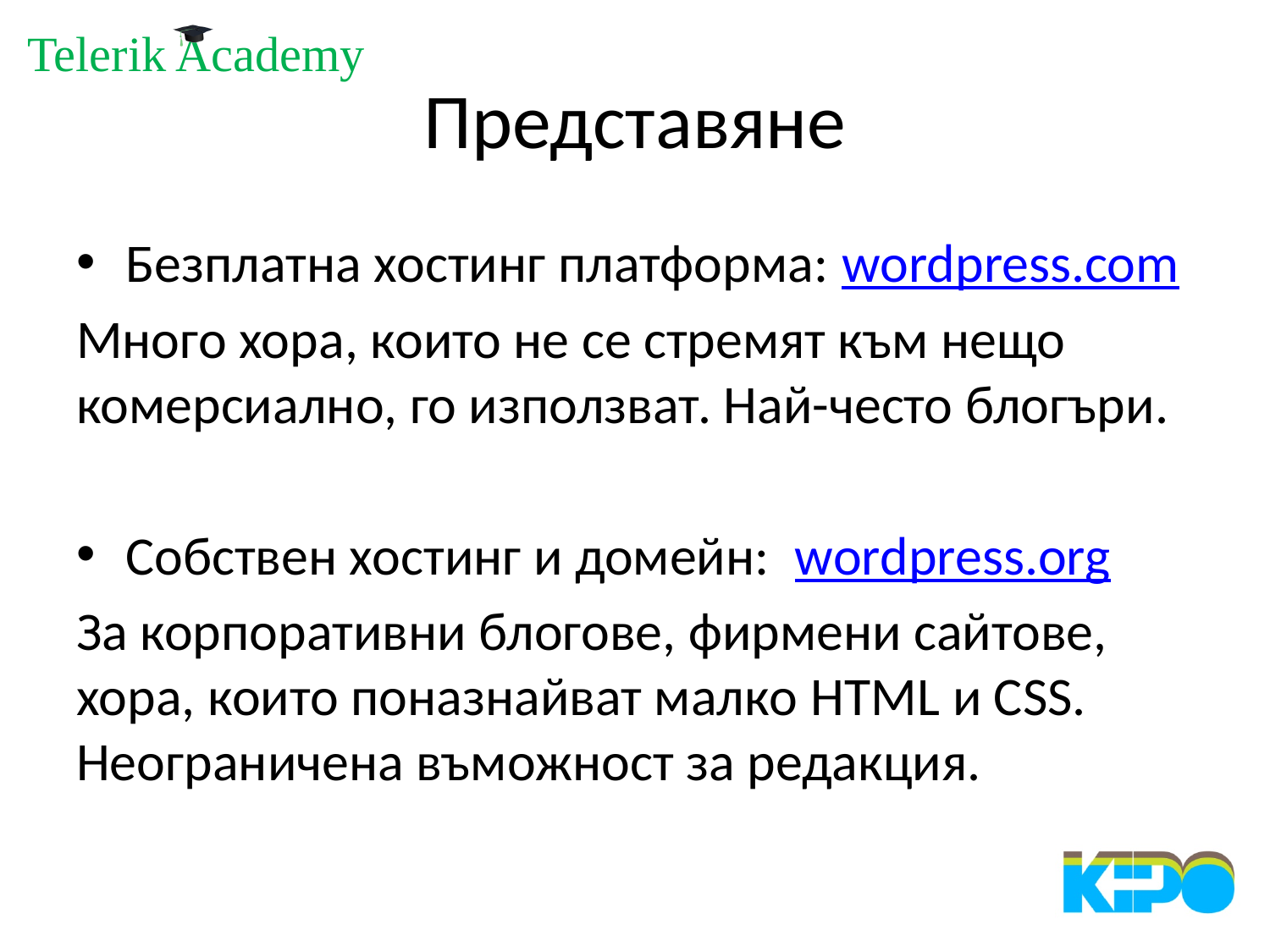

# Представяне
Безплатна хостинг платформа: wordpress.com
Много хора, които не се стремят към нещо комерсиално, го използват. Най-често блогъри.

Собствен хостинг и домейн:  wordpress.org
За корпоративни блогове, фирмени сайтове, хора, които поназнайват малко HTML и CSS. Неограничена въможност за редакция.